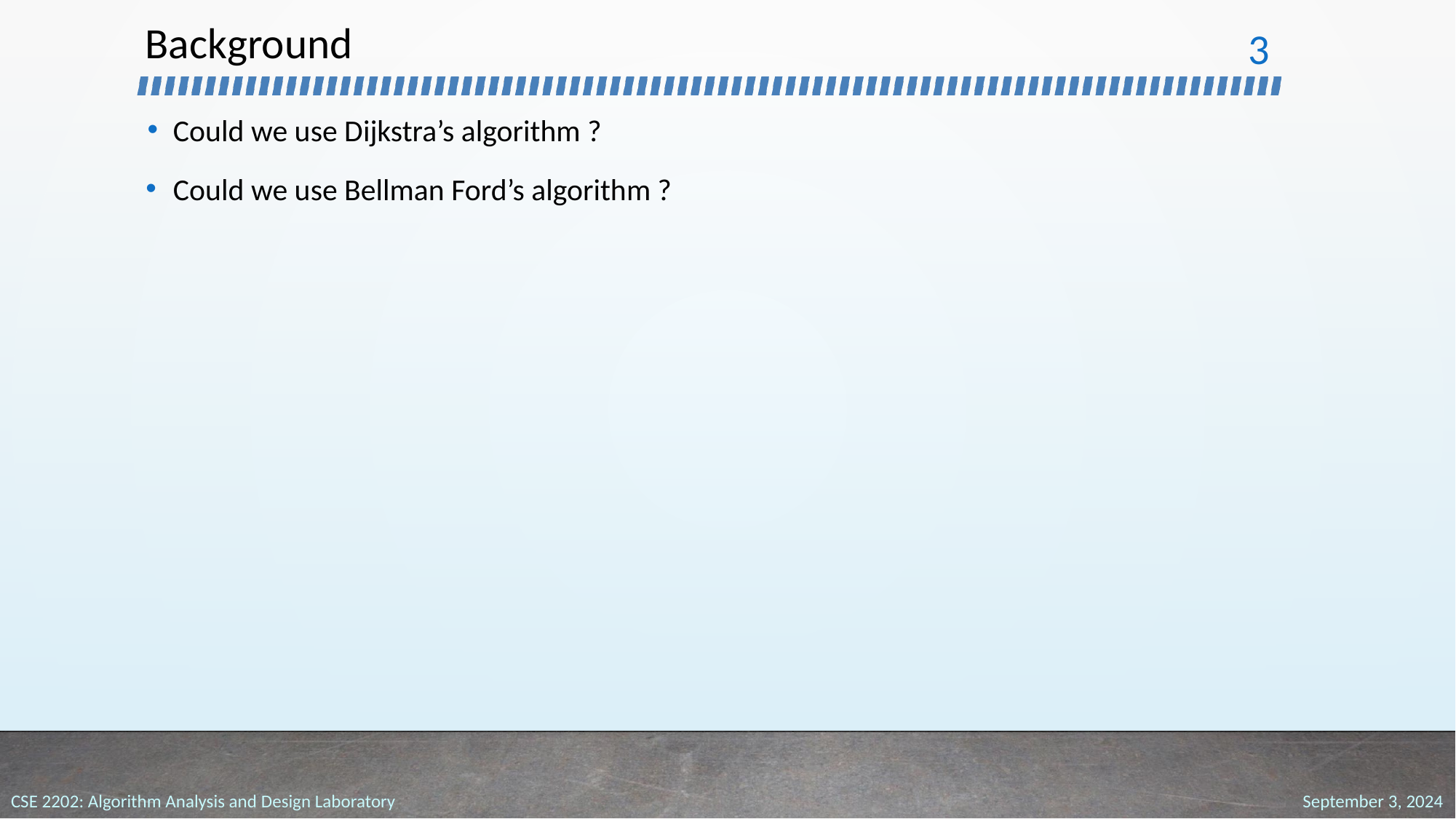

# Background
3
Could we use Dijkstra’s algorithm ?
Could we use Bellman Ford’s algorithm ?
September 3, 2024
CSE 2202: Algorithm Analysis and Design Laboratory